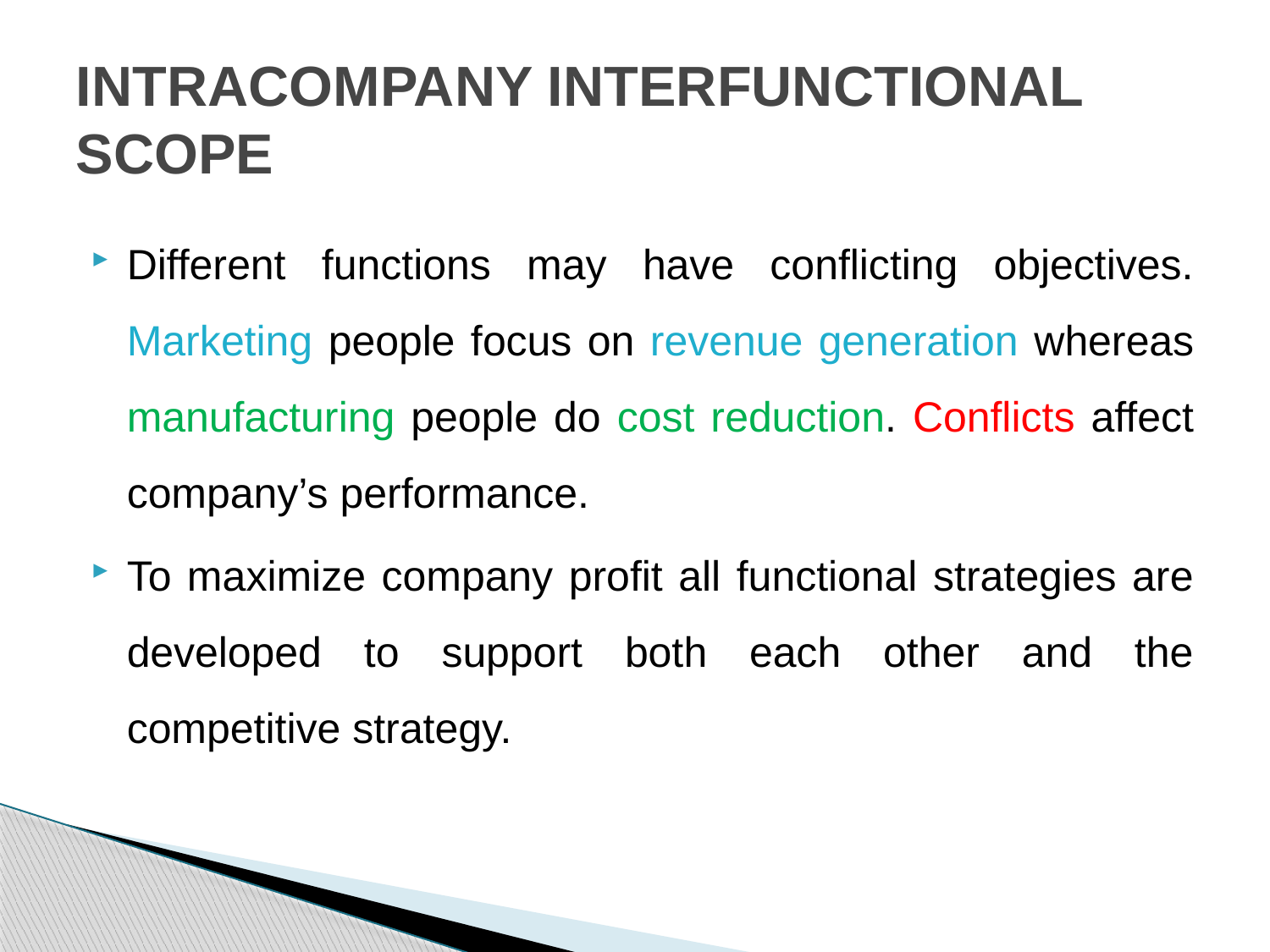

# INTRACOMPANY INTERFUNCTIONAL SCOPE
Different functions may have conflicting objectives. Marketing people focus on revenue generation whereas manufacturing people do cost reduction. Conflicts affect company’s performance.
To maximize company profit all functional strategies are developed to support both each other and the competitive strategy.